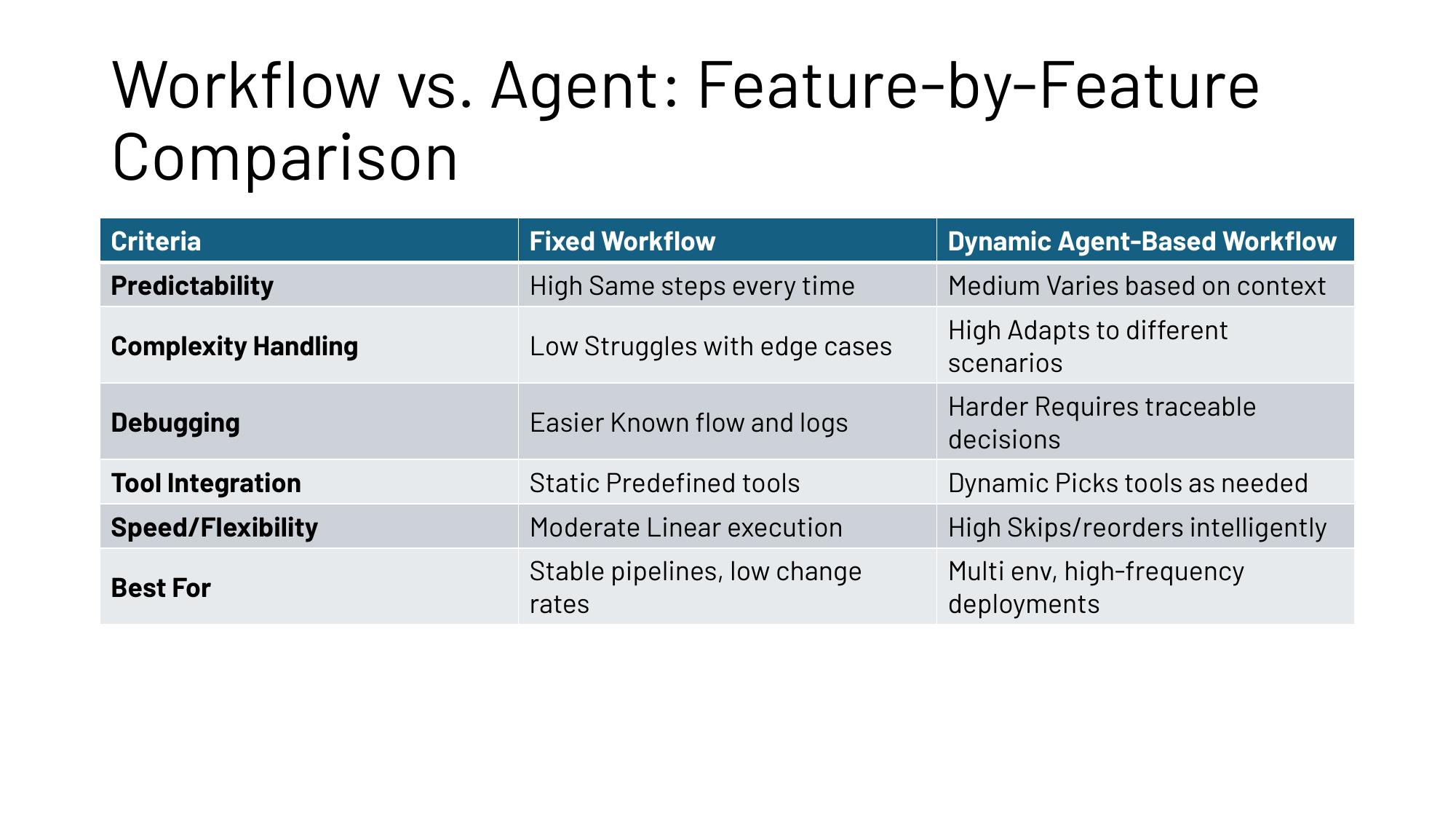

# Workflow vs. Agent: Feature-by-Feature Comparison
| Criteria | Fixed Workflow | Dynamic Agent-Based Workflow |
| --- | --- | --- |
| Predictability | High Same steps every time | Medium Varies based on context |
| Complexity Handling | Low Struggles with edge cases | High Adapts to different scenarios |
| Debugging | Easier Known flow and logs | Harder Requires traceable decisions |
| Tool Integration | Static Predefined tools | Dynamic Picks tools as needed |
| Speed/Flexibility | Moderate Linear execution | High Skips/reorders intelligently |
| Best For | Stable pipelines, low change rates | Multi env, high-frequency deployments |